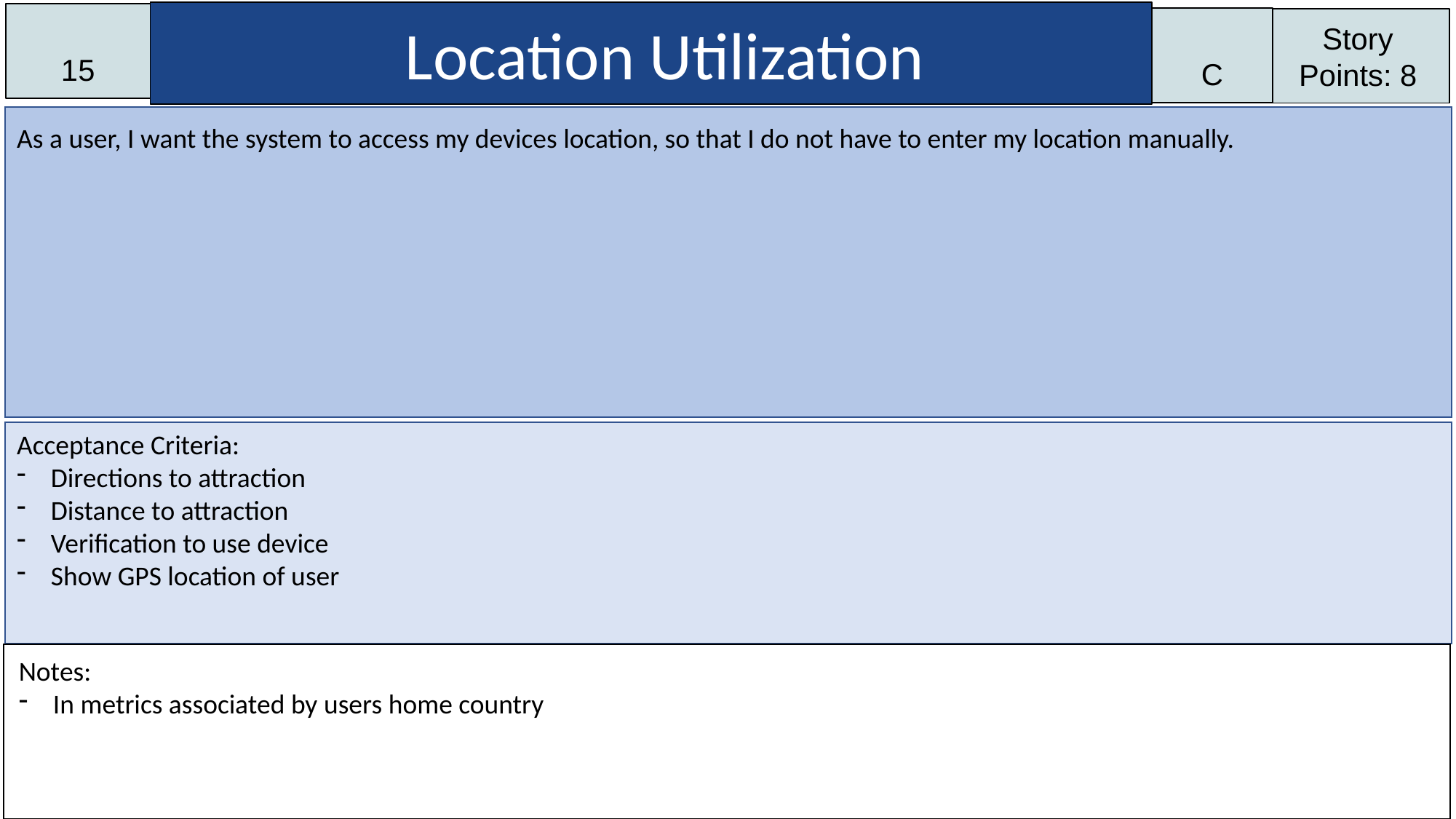

Location Utilization

15

C
Story Points: 8

As a user, I want the system to access my devices location, so that I do not have to enter my location manually.

Acceptance Criteria:
Directions to attraction
Distance to attraction
Verification to use device
Show GPS location of user

Notes:
In metrics associated by users home country